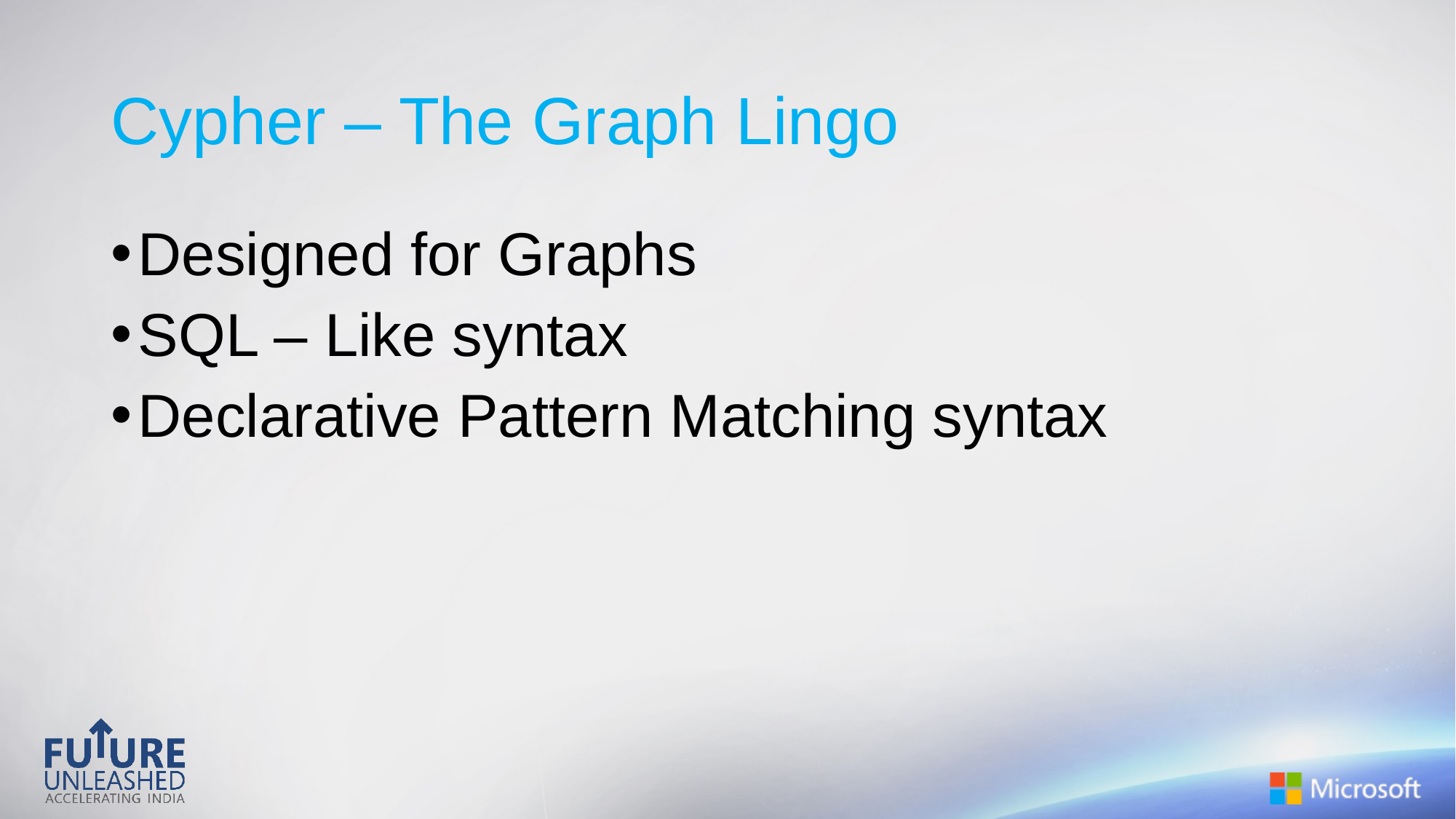

# Cypher – The Graph Lingo
Designed for Graphs
SQL – Like syntax
Declarative Pattern Matching syntax